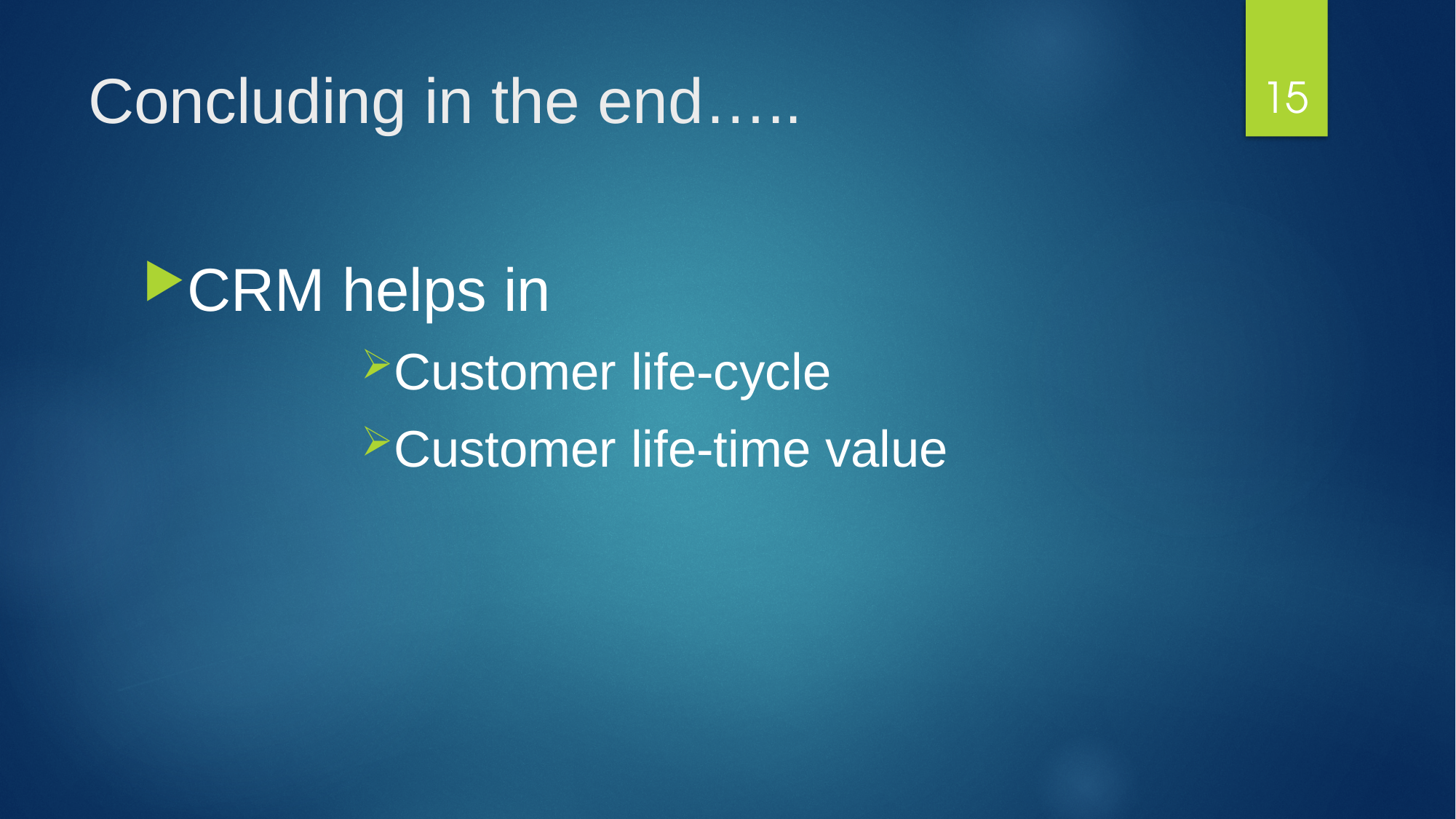

15
# Concluding in the end…..
CRM helps in
Customer life-cycle
Customer life-time value